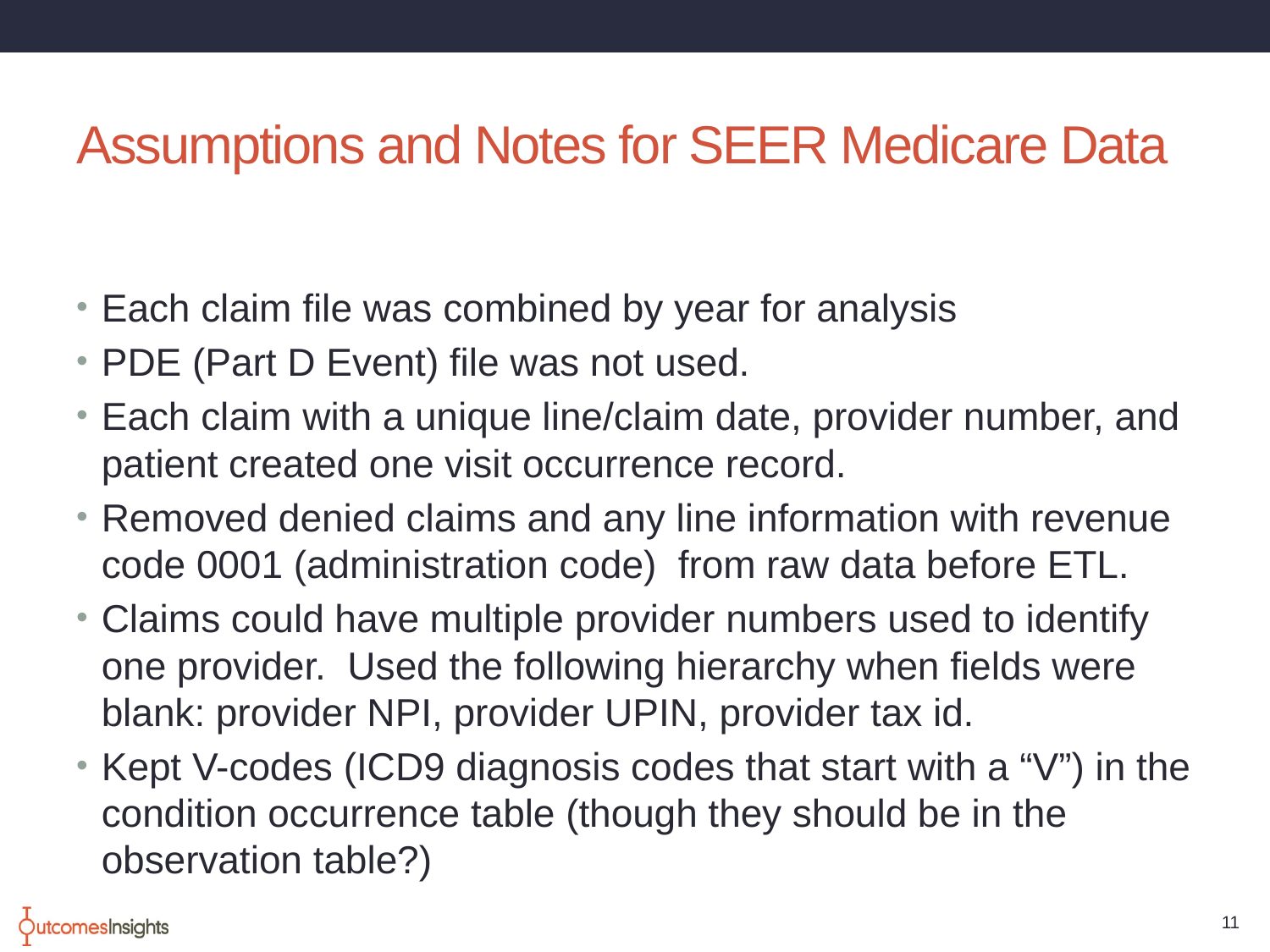

# Assumptions and Notes for SEER Medicare Data

Each claim file was combined by year for analysis
PDE (Part D Event) file was not used.
Each claim with a unique line/claim date, provider number, and patient created one visit occurrence record.
Removed denied claims and any line information with revenue code 0001 (administration code)  from raw data before ETL.
Claims could have multiple provider numbers used to identify one provider.  Used the following hierarchy when fields were blank: provider NPI, provider UPIN, provider tax id.
Kept V-codes (ICD9 diagnosis codes that start with a “V”) in the condition occurrence table (though they should be in the observation table?)